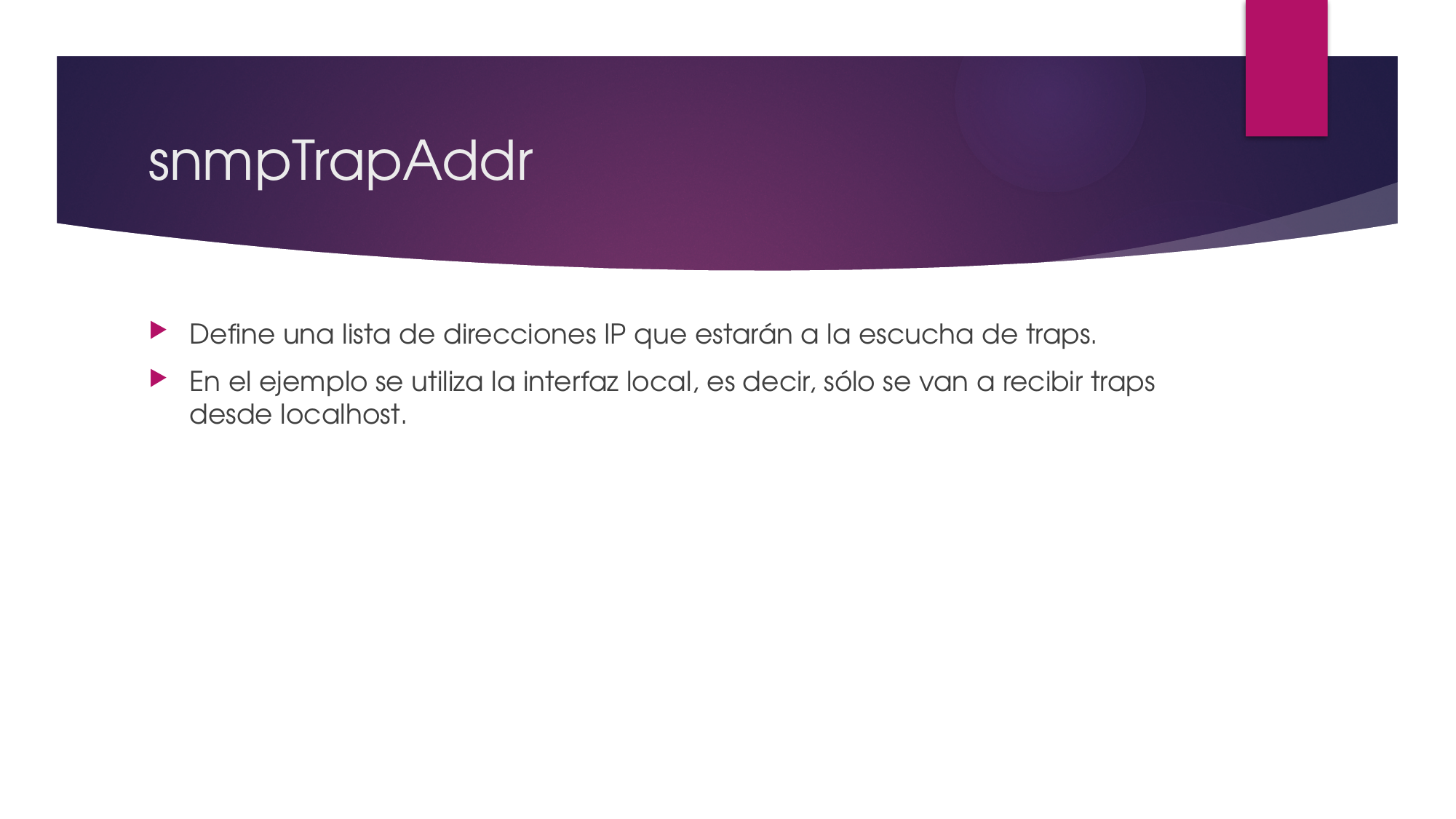

# snmpTrapAddr
Define una lista de direcciones IP que estarán a la escucha de traps.
En el ejemplo se utiliza la interfaz local, es decir, sólo se van a recibir traps desde localhost.